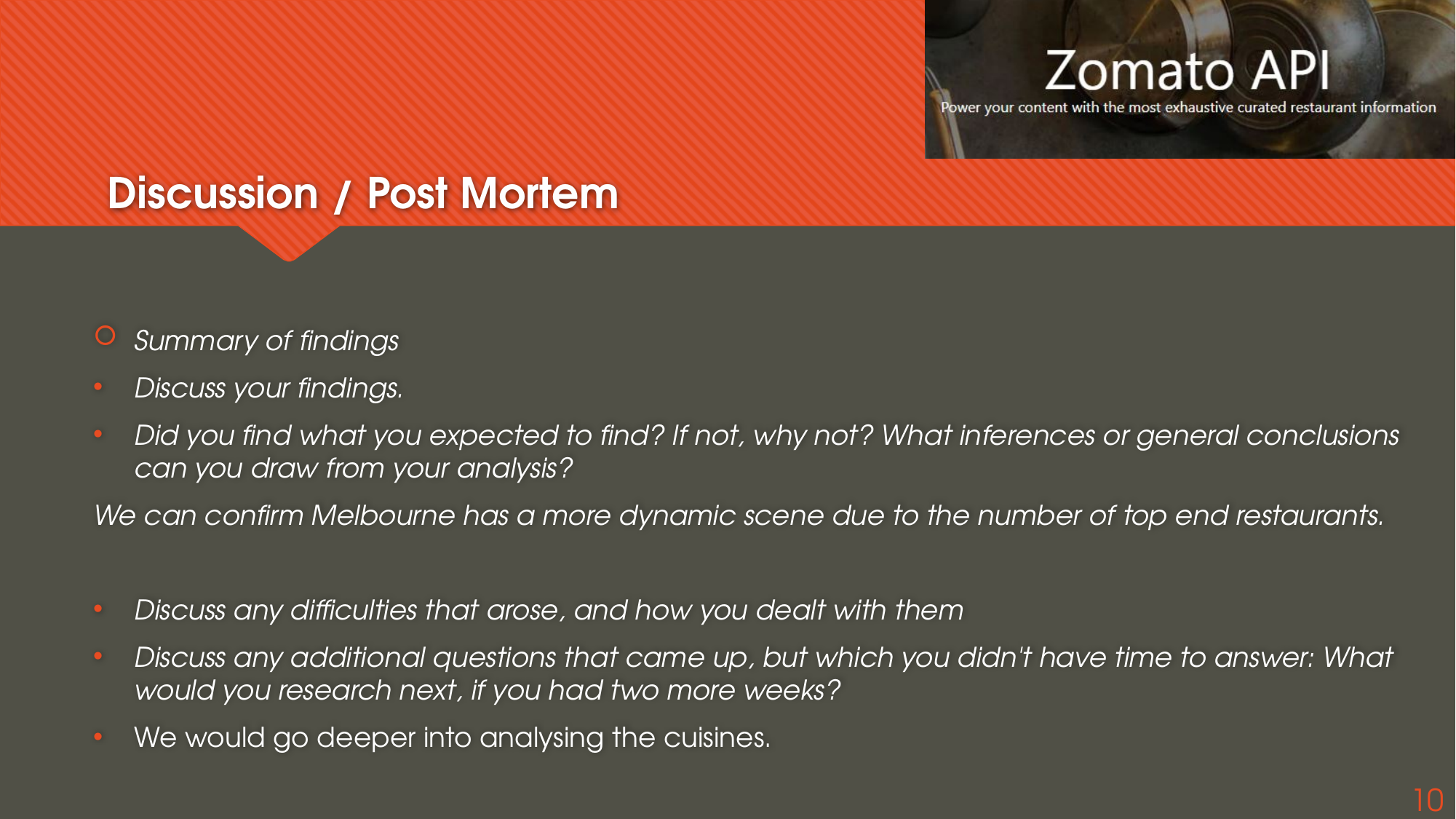

# Discussion / Post Mortem

Summary of findings
Discuss your findings.
Did you find what you expected to find? If not, why not? What inferences or general conclusions can you draw from your analysis?
We can confirm Melbourne has a more dynamic scene due to the number of top end restaurants.

Discuss any difficulties that arose, and how you dealt with them
Discuss any additional questions that came up, but which you didn't have time to answer: What would you research next, if you had two more weeks?
We would go deeper into analysing the cuisines.

10